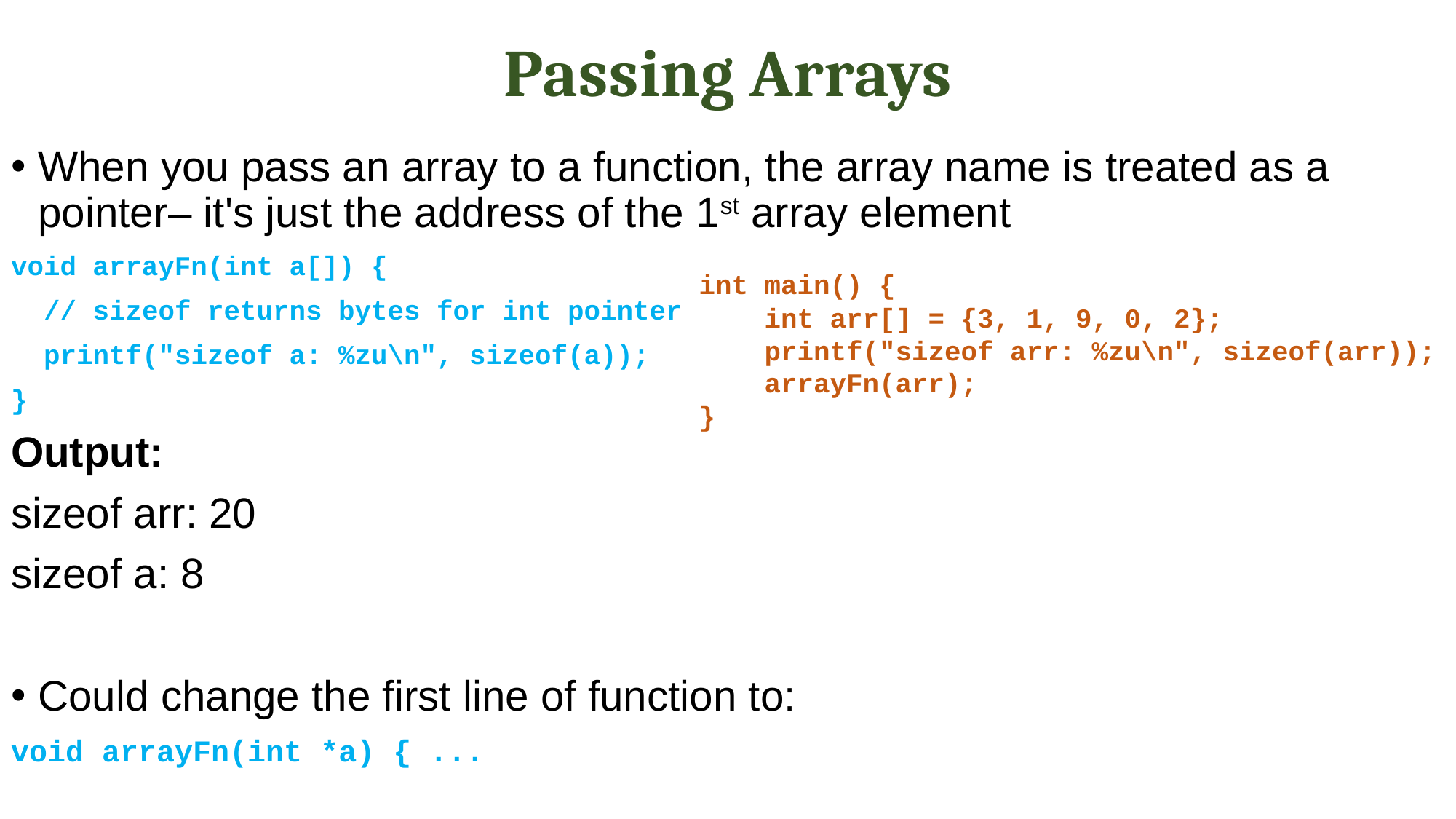

# Passing Arrays
When you pass an array to a function, the array name is treated as a pointer– it's just the address of the 1st array element
void arrayFn(int a[]) {
  // sizeof returns bytes for int pointer
  printf("sizeof a: %zu\n", sizeof(a));
}
Output:
sizeof arr: 20
sizeof a: 8

Could change the first line of function to:
void arrayFn(int *a) { ...

int main() {
    int arr[] = {3, 1, 9, 0, 2};
    printf("sizeof arr: %zu\n", sizeof(arr));
    arrayFn(arr);
}